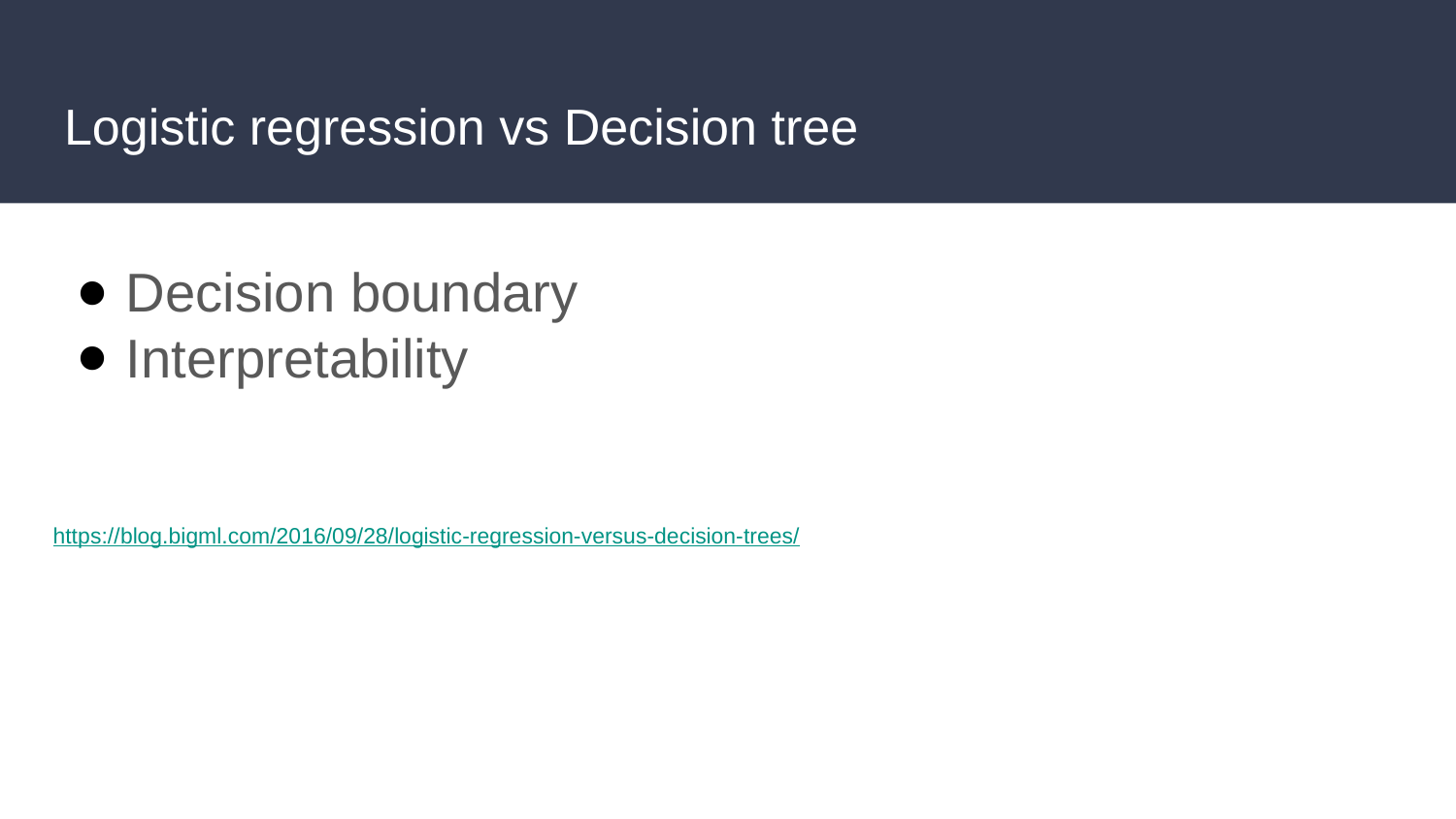

# Logistic regression vs Decision tree

Decision boundary
Interpretability

https://blog.bigml.com/2016/09/28/logistic-regression-versus-decision-trees/